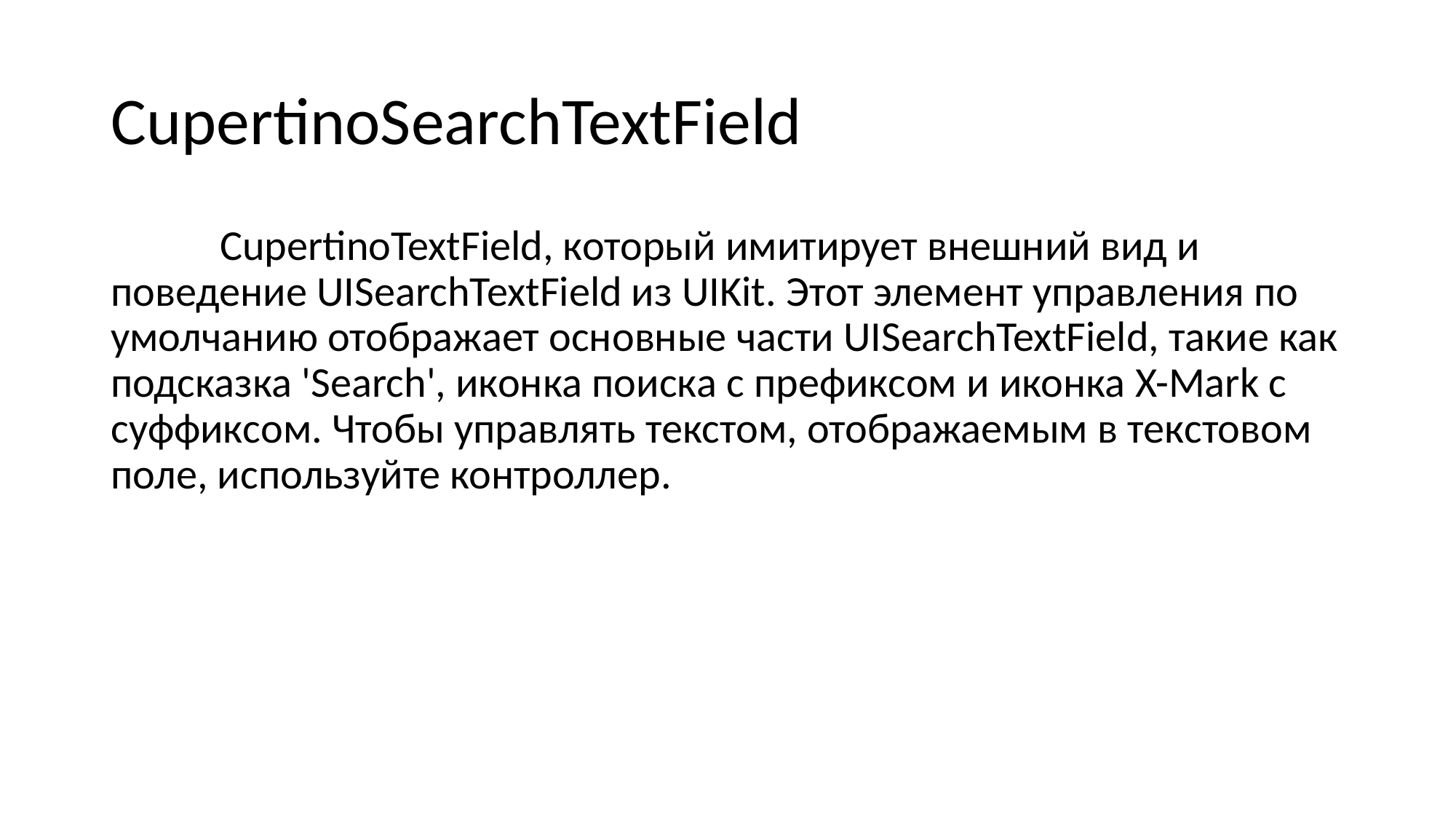

# CupertinoSearchTextField
	CupertinoTextField, который имитирует внешний вид и поведение UISearchTextField из UIKit. Этот элемент управления по умолчанию отображает основные части UISearchTextField, такие как подсказка 'Search', иконка поиска с префиксом и иконка X-Mark с суффиксом. Чтобы управлять текстом, отображаемым в текстовом поле, используйте контроллер.